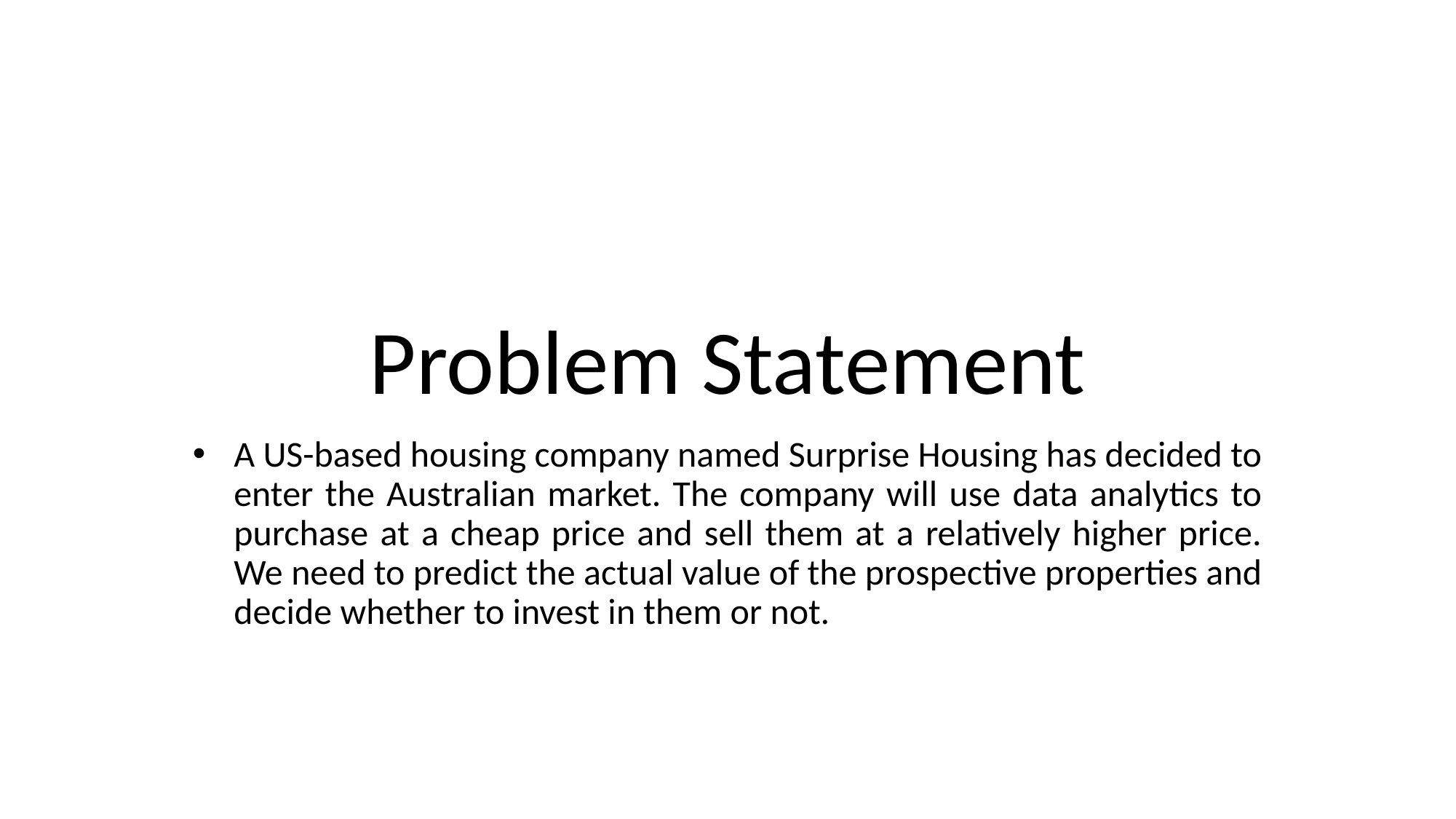

# Problem Statement
A US-based housing company named Surprise Housing has decided to enter the Australian market. The company will use data analytics to purchase at a cheap price and sell them at a relatively higher price. We need to predict the actual value of the prospective properties and decide whether to invest in them or not.